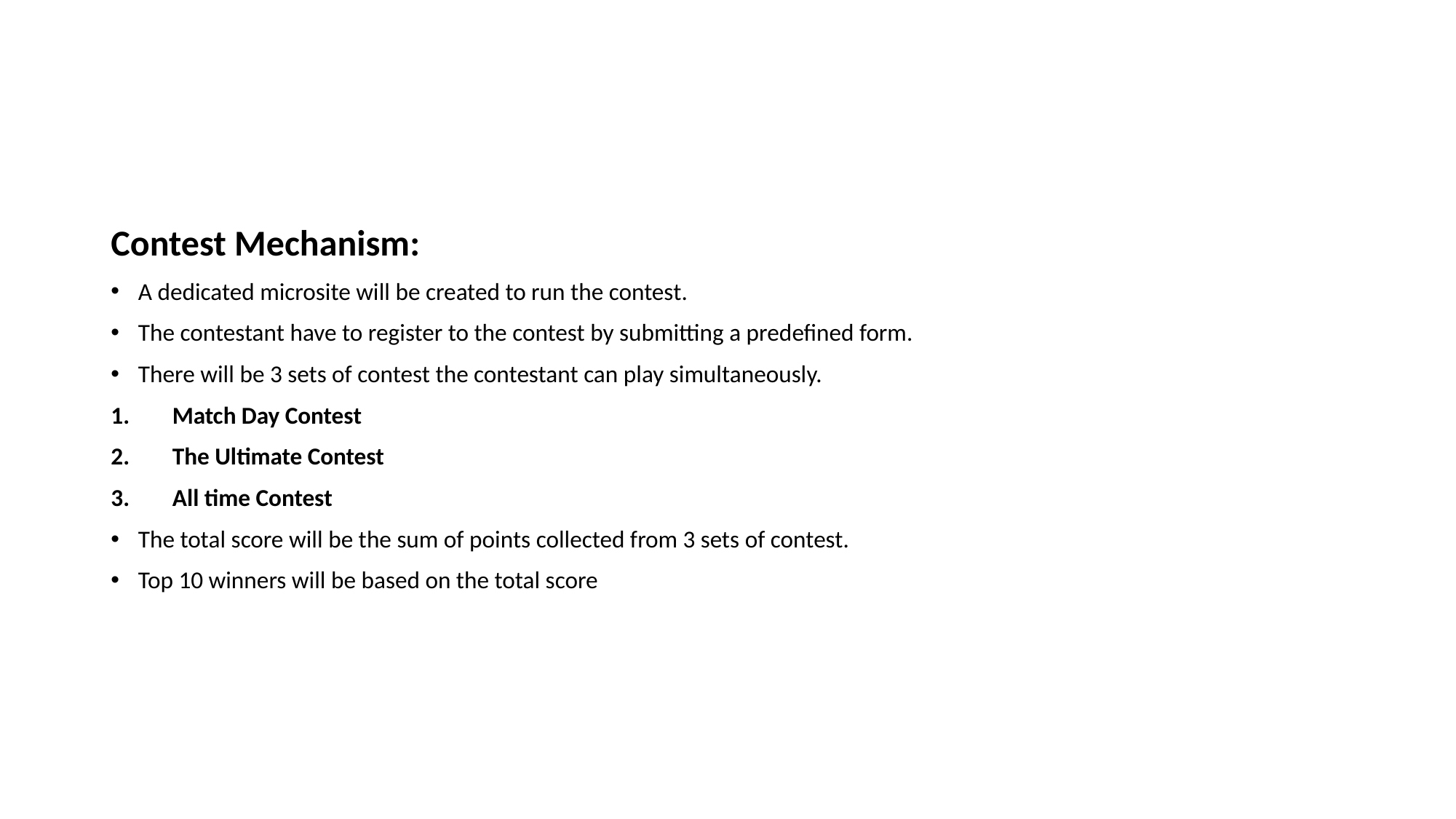

Contest Mechanism:
A dedicated microsite will be created to run the contest.
The contestant have to register to the contest by submitting a predefined form.
There will be 3 sets of contest the contestant can play simultaneously.
Match Day Contest
The Ultimate Contest
All time Contest
The total score will be the sum of points collected from 3 sets of contest.
Top 10 winners will be based on the total score